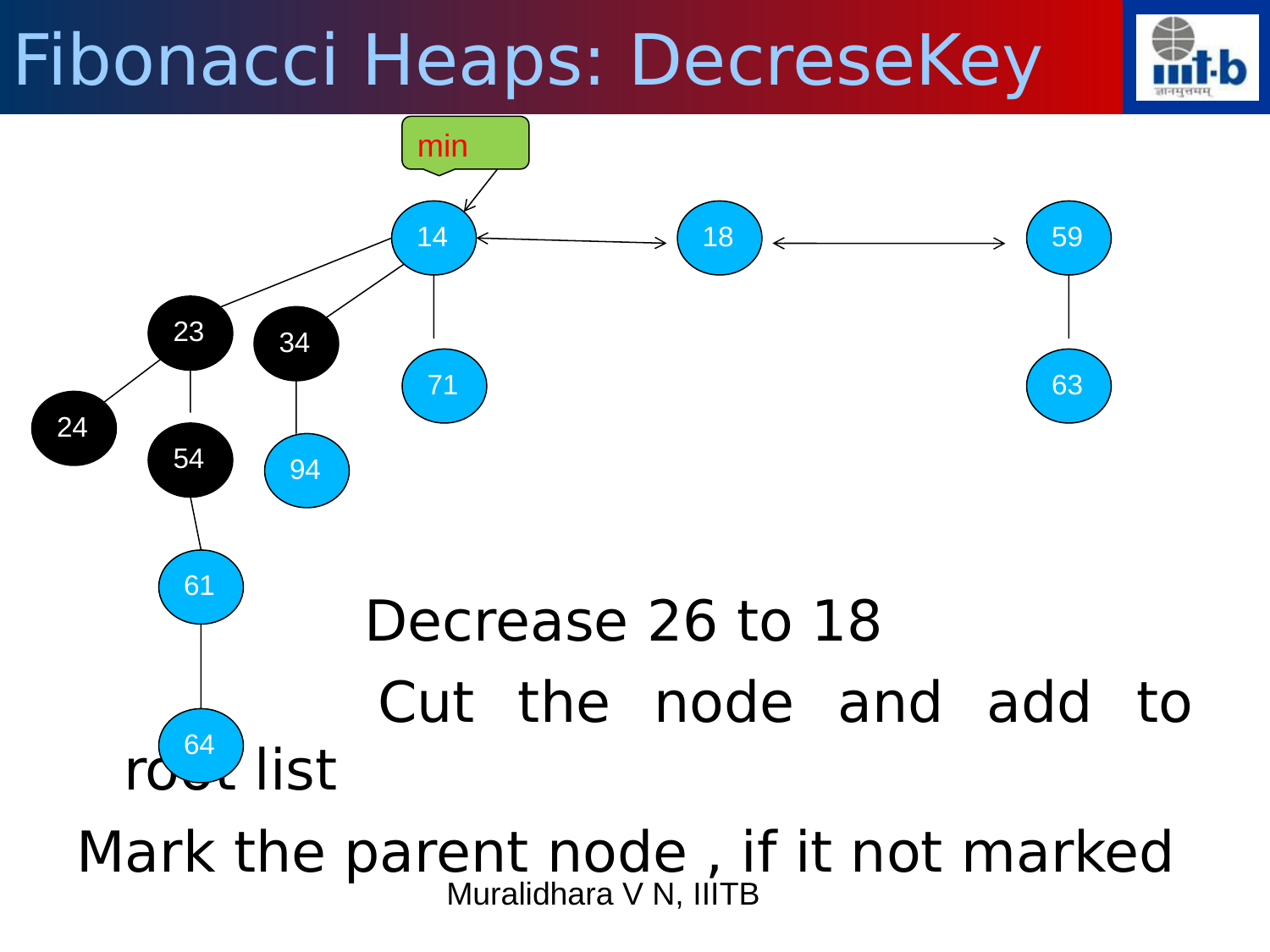

Fibonacci Heaps: DecreseKey
min

                Decrease 26 to 18
			Cut the node and add to root list
Mark the parent node , if it not marked
14
18
59
23
34
71
63
24
54
94
61
64
Muralidhara V N, IIITB